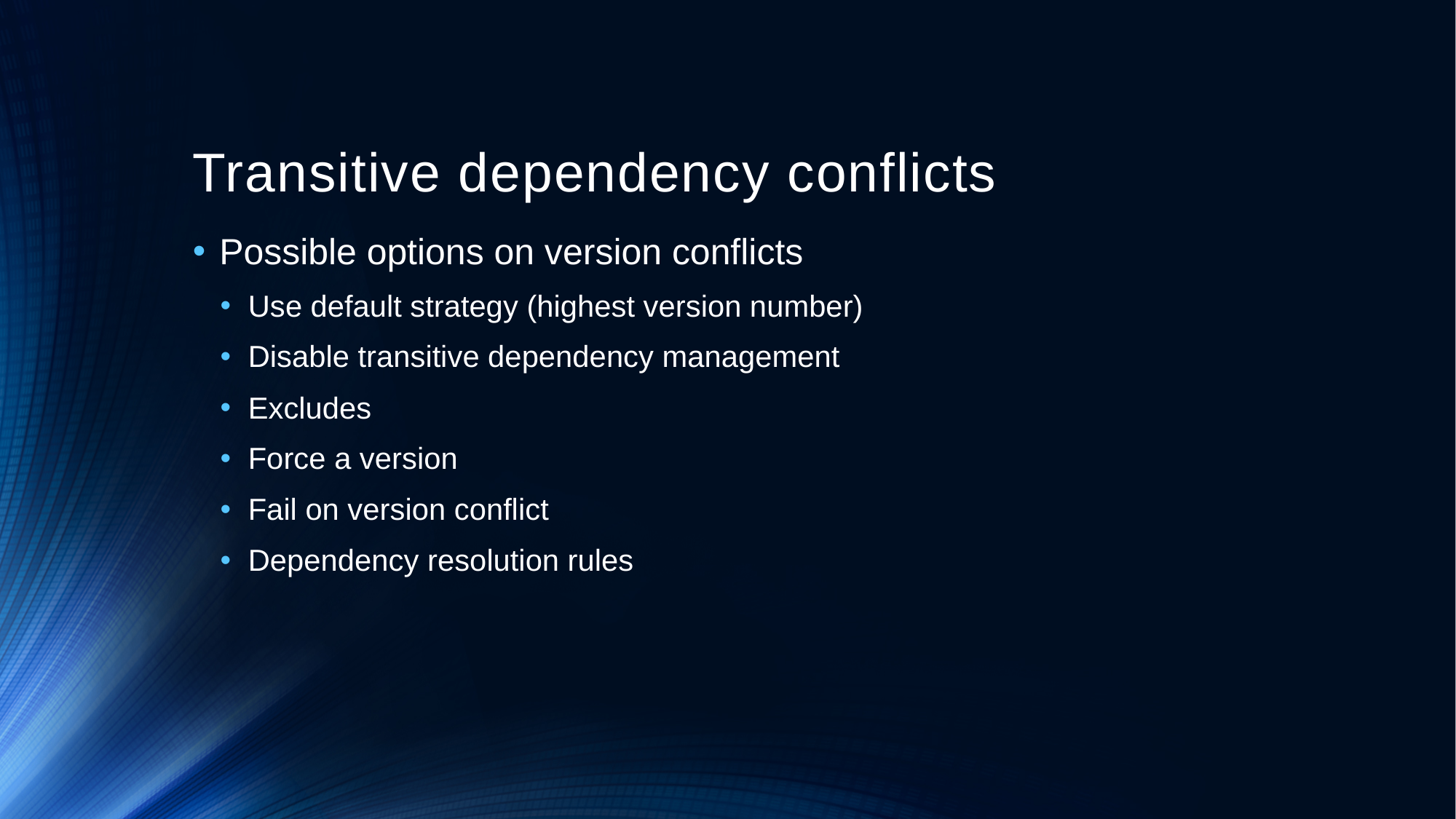

# Transitive dependency conflicts
Possible options on version conflicts
Use default strategy (highest version number)
Disable transitive dependency management
Excludes
Force a version
Fail on version conflict
Dependency resolution rules